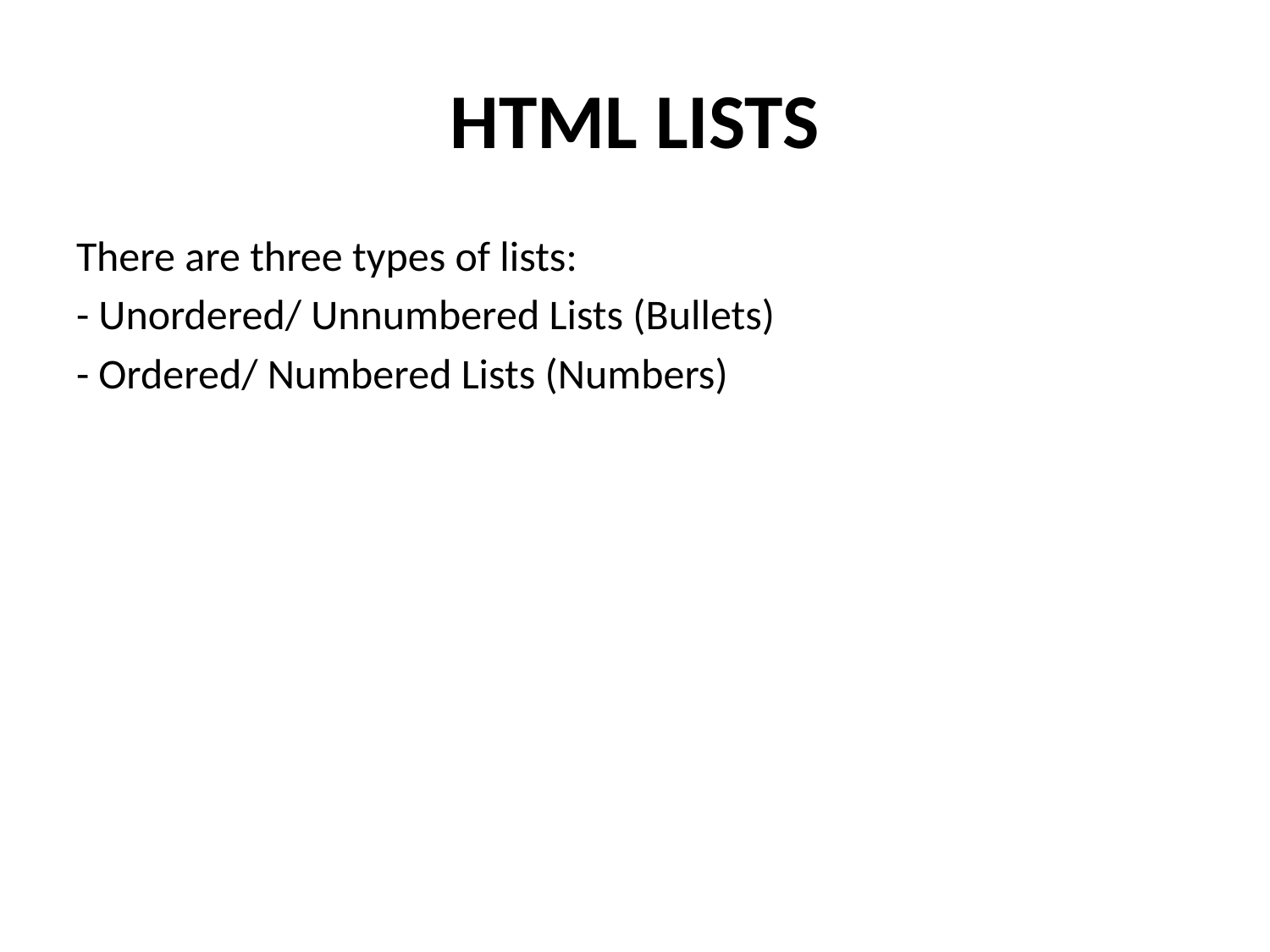

# HTML LISTS
There are three types of lists:
- Unordered/ Unnumbered Lists (Bullets)
- Ordered/ Numbered Lists (Numbers)